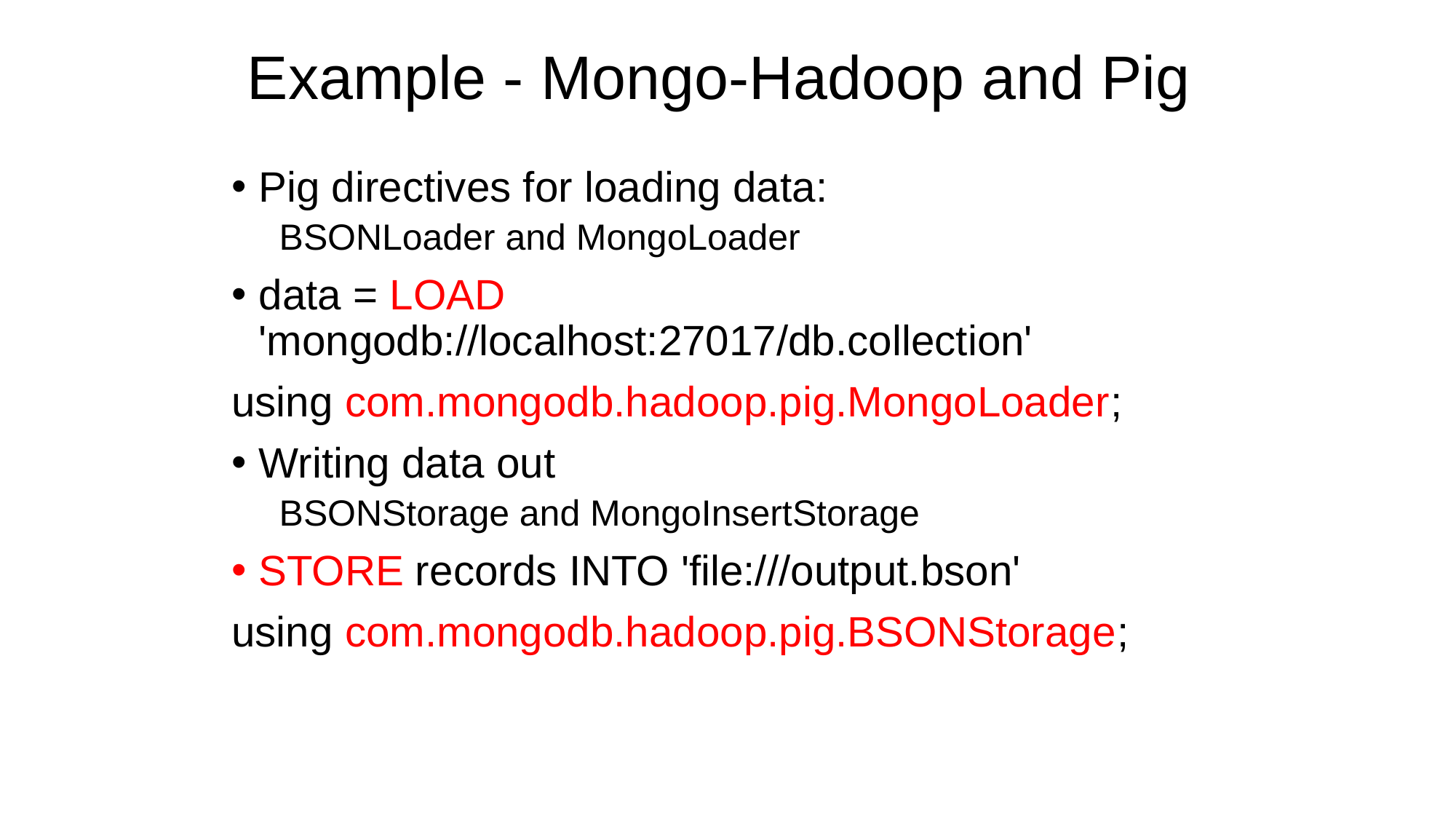

# Example - Mongo-Hadoop and Pig
Pig directives for loading data:
BSONLoader and MongoLoader
data = LOAD 'mongodb://localhost:27017/db.collection'
using com.mongodb.hadoop.pig.MongoLoader;
Writing data out
BSONStorage and MongoInsertStorage
STORE records INTO 'file:///output.bson'
using com.mongodb.hadoop.pig.BSONStorage;